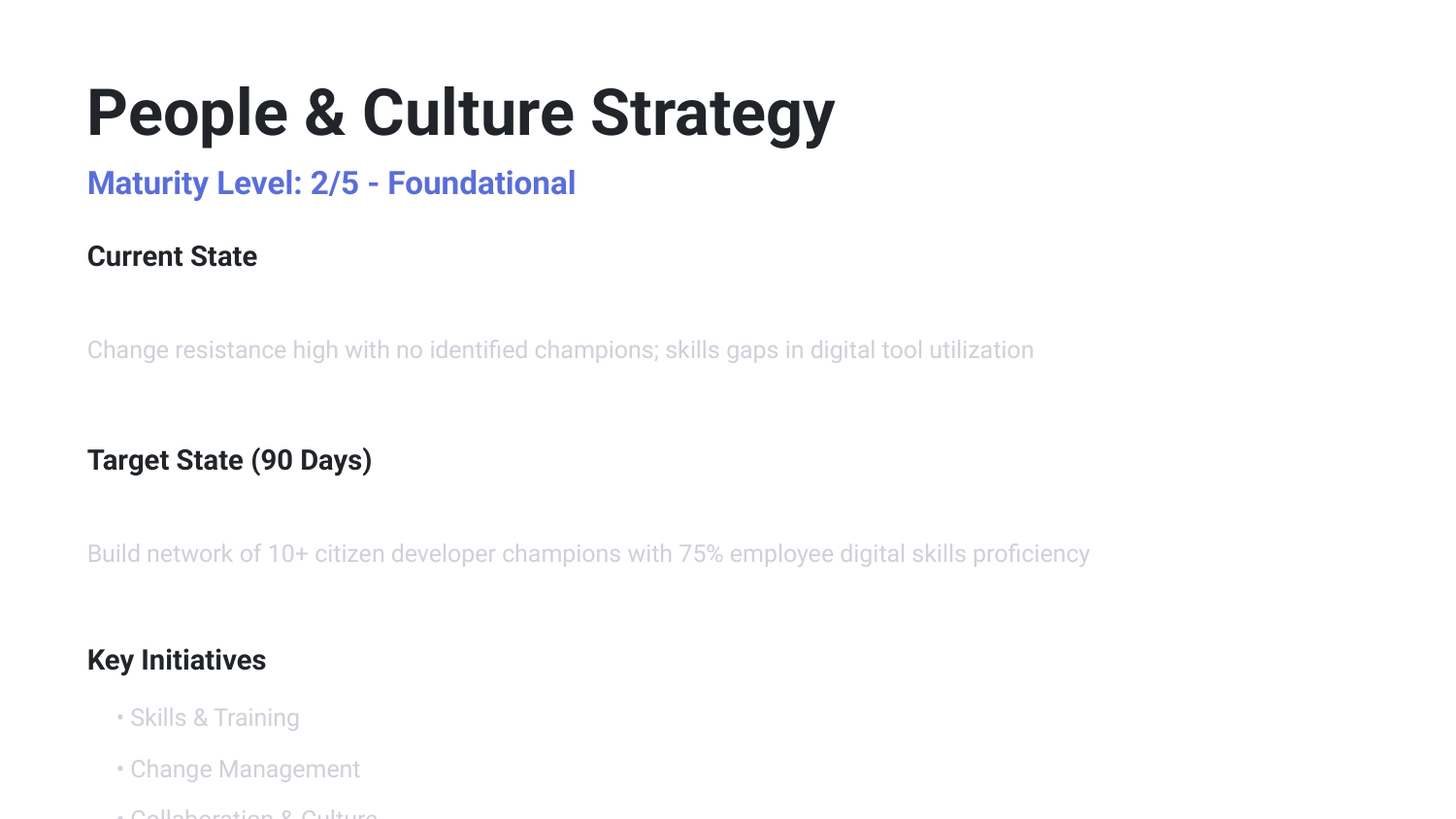

People & Culture Strategy
Maturity Level: 2/5 - Foundational
Current State
Change resistance high with no identified champions; skills gaps in digital tool utilization
Target State (90 Days)
Build network of 10+ citizen developer champions with 75% employee digital skills proficiency
Key Initiatives
• Skills & Training
• Change Management
• Collaboration & Culture